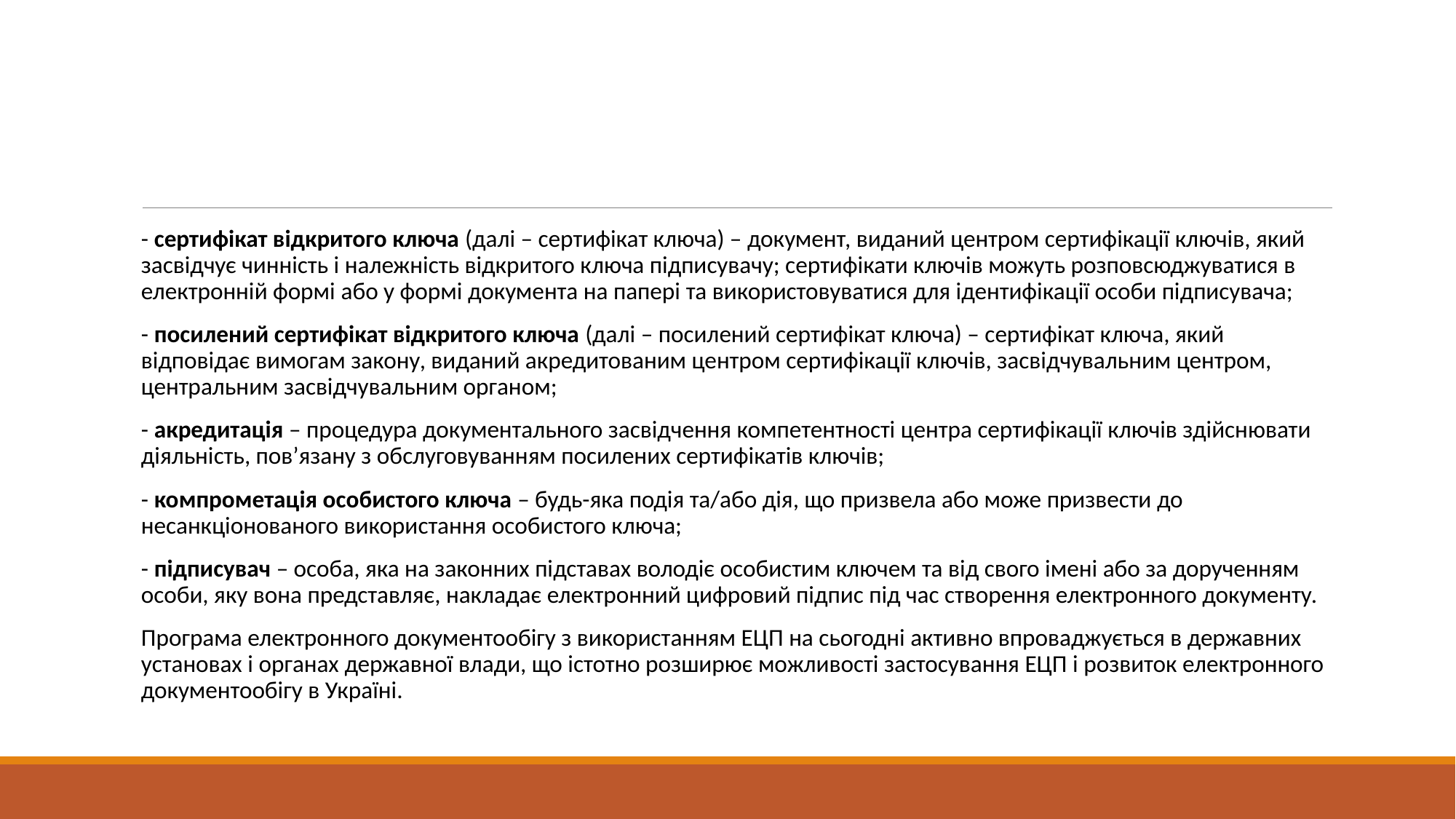

#
- сертифікат відкритого ключа (далі – сертифікат ключа) – документ, виданий центром сертифікації ключів, який засвідчує чинність і належність відкритого ключа підписувачу; сертифікати ключів можуть розповсюджуватися в електронній формі або у формі документа на папері та використовуватися для ідентифікації особи підписувача;
- посилений сертифікат відкритого ключа (далі – посилений сертифікат ключа) – сертифікат ключа, який відповідає вимогам закону, виданий акредитованим центром сертифікації ключів, засвідчувальним центром, центральним засвідчувальним органом;
- акредитація – процедура документального засвідчення компетентності центра сертифікації ключів здійснювати діяльність, пов’язану з обслуговуванням посилених сертифікатів ключів;
- компрометація особистого ключа – будь-яка подія та/або дія, що призвела або може призвести до несанкціонованого використання особистого ключа;
- підписувач – особа, яка на законних підставах володіє особистим ключем та від свого імені або за дорученням особи, яку вона представляє, накладає електронний цифровий підпис під час створення електронного документу.
Програма електронного документообігу з використанням ЕЦП на сьогодні активно впроваджується в державних установах і органах державної влади, що істотно розширює можливості застосування ЕЦП і розвиток електронного документообігу в Україні.